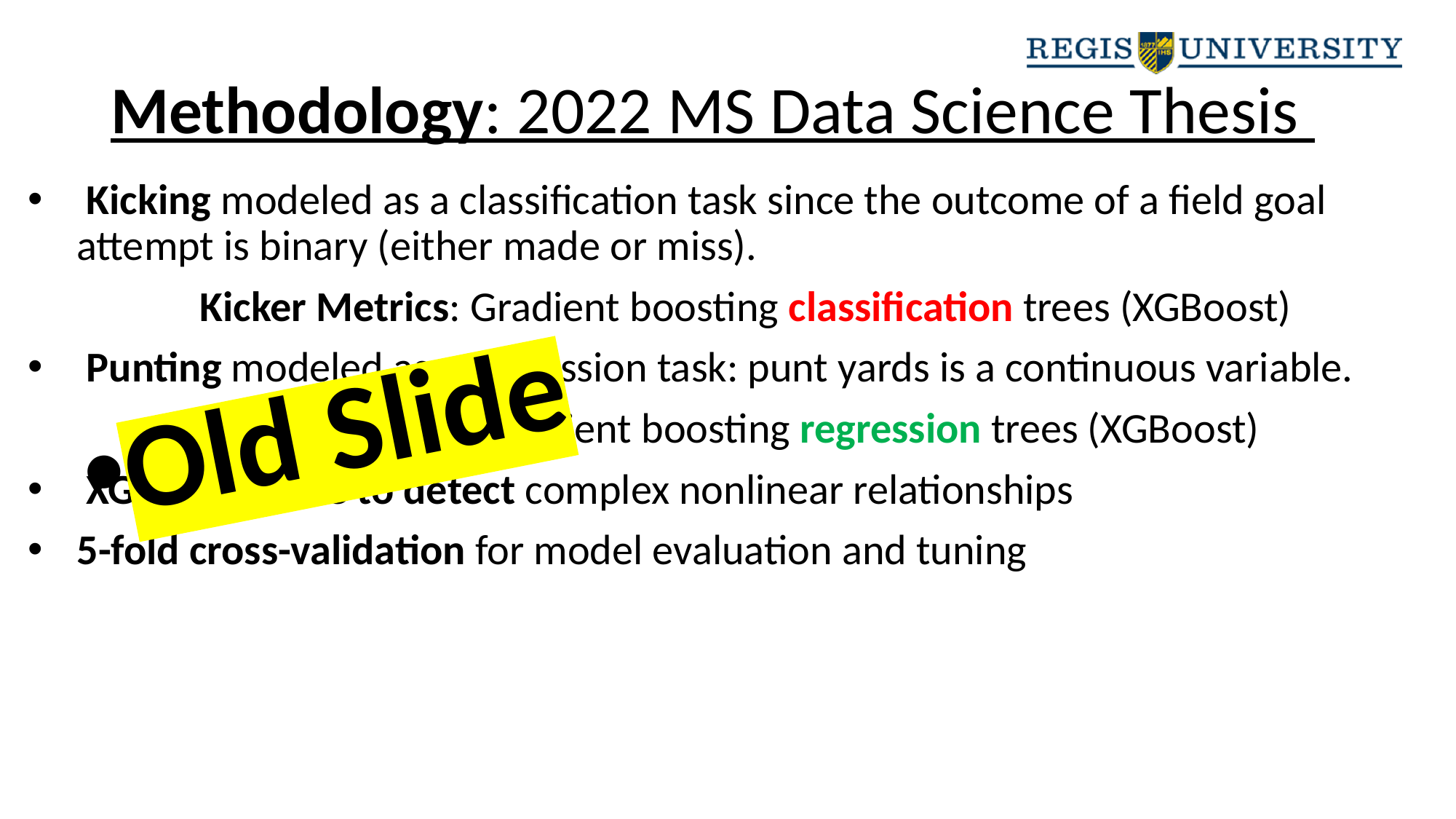

# Methodology: 2022 MS Data Science Thesis
 Kicking modeled as a classification task since the outcome of a field goal attempt is binary (either made or miss).
                 Kicker Metrics: Gradient boosting classification trees (XGBoost)
 Punting modeled as a regression task: punt yards is a continuous variable.
                 Punter Metrics: Gradient boosting regression trees (XGBoost)
 XGBoost's able to detect complex nonlinear relationships
5-fold cross-validation for model evaluation and tuning
Old Slide